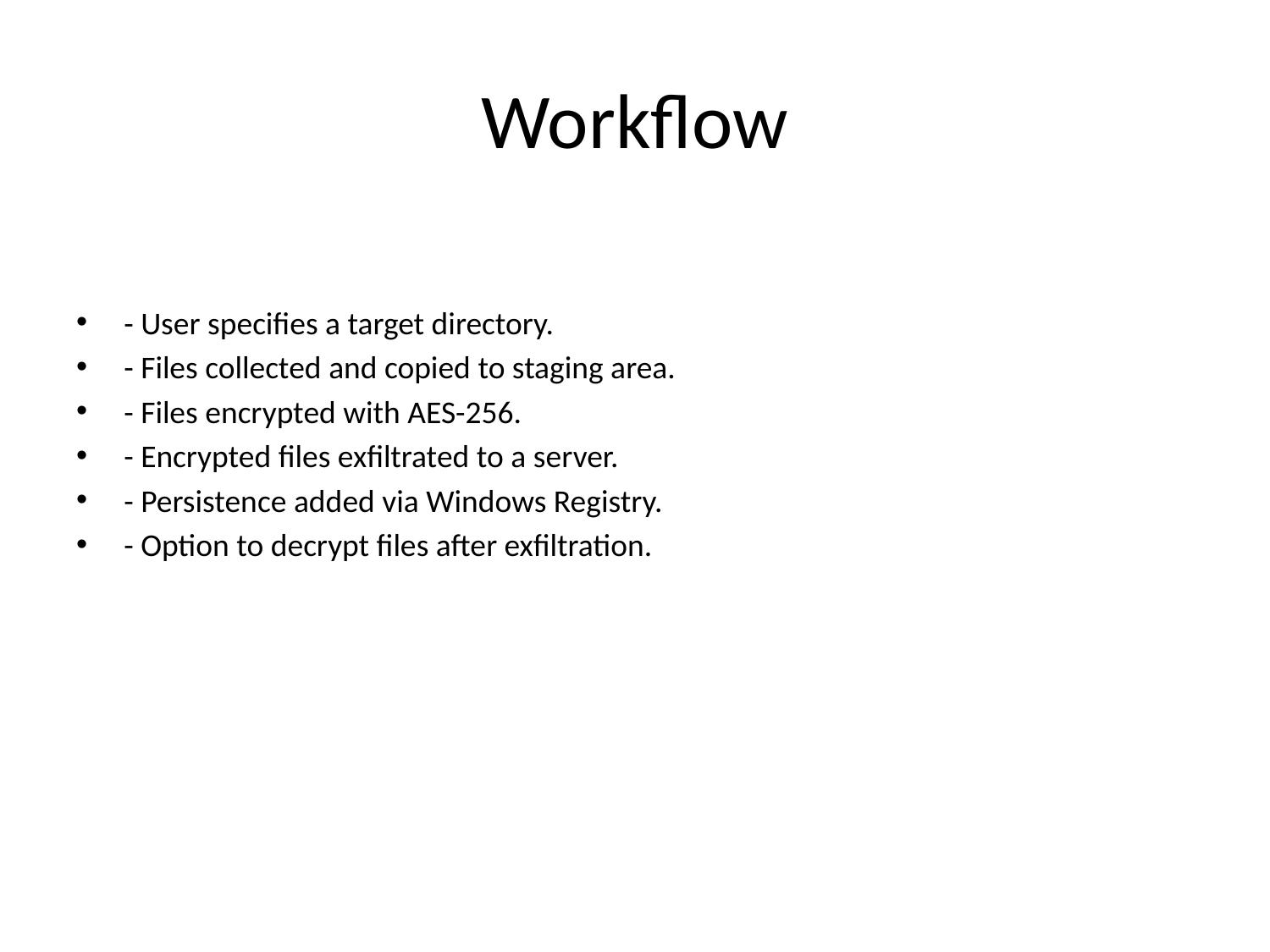

# Workflow

- User specifies a target directory.
- Files collected and copied to staging area.
- Files encrypted with AES-256.
- Encrypted files exfiltrated to a server.
- Persistence added via Windows Registry.
- Option to decrypt files after exfiltration.